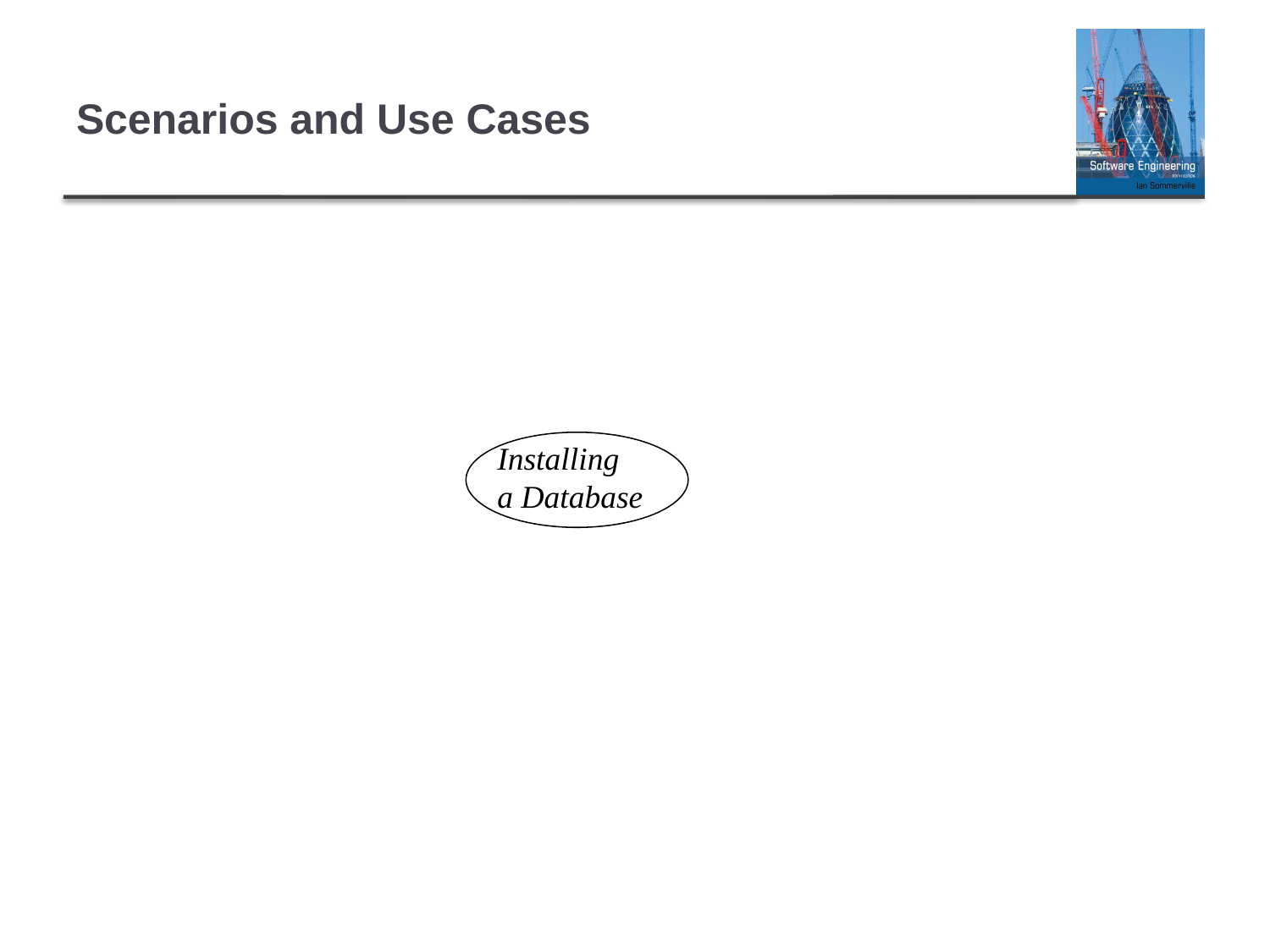

# Scenarios and Use Cases
A scenario = A use case instance
One particular story of using a system
E.g., successfully purchasing items with cash.
Each way of using the system is called a use case

A use case is a collection of related success and failure scenarios describing an actor using a system to support a goal
So, a scenario is one path through the use case

Installing
a Database